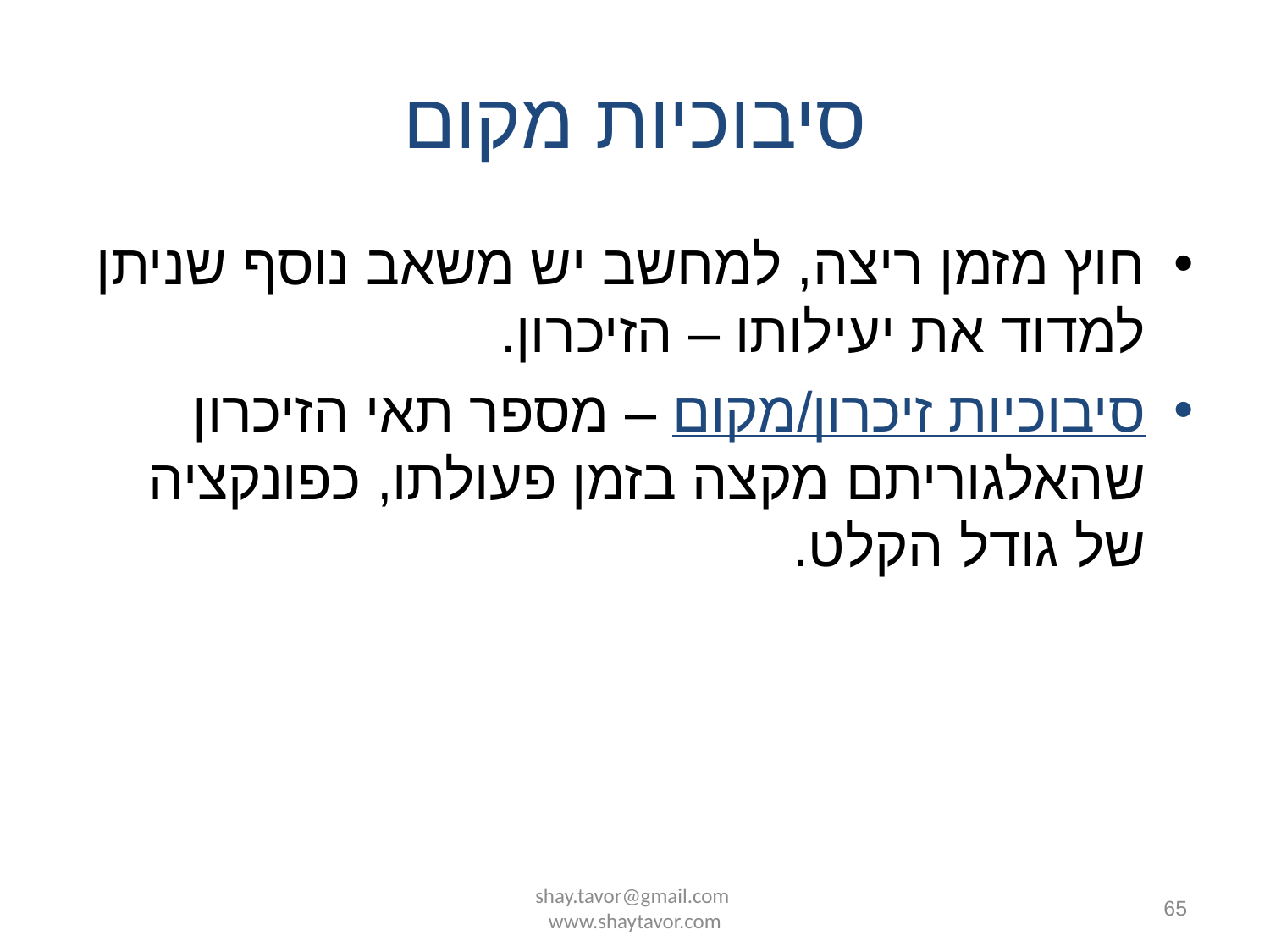

# סיבוכיות מקום
חוץ מזמן ריצה, למחשב יש משאב נוסף שניתן למדוד את יעילותו – הזיכרון.
סיבוכיות זיכרון/מקום – מספר תאי הזיכרון שהאלגוריתם מקצה בזמן פעולתו, כפונקציה של גודל הקלט.
shay.tavor@gmail.com  www.shaytavor.com
65